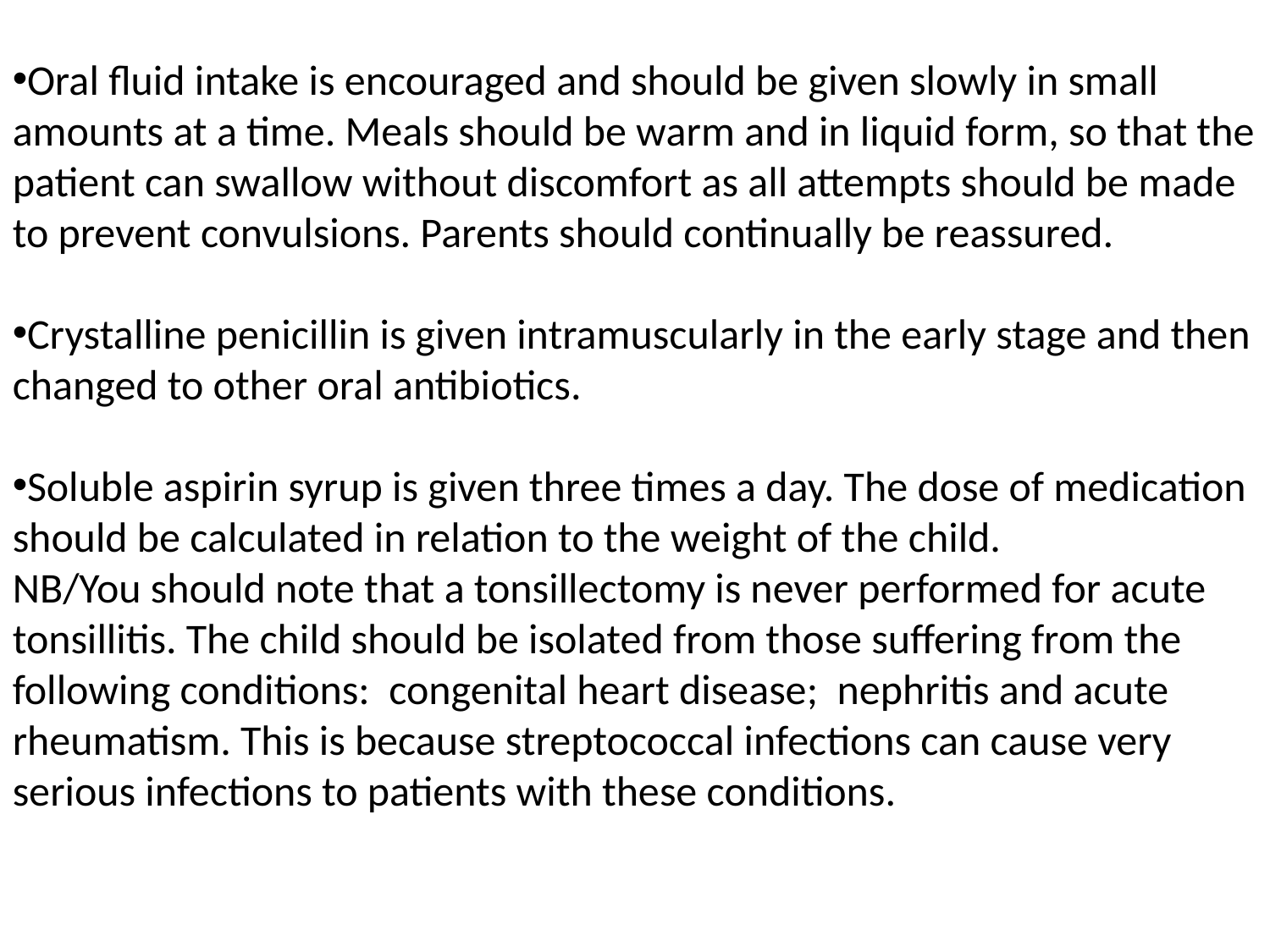

Oral fluid intake is encouraged and should be given slowly in small amounts at a time. Meals should be warm and in liquid form, so that the patient can swallow without discomfort as all attempts should be made to prevent convulsions. Parents should continually be reassured.

Crystalline penicillin is given intramuscularly in the early stage and then changed to other oral antibiotics.

Soluble aspirin syrup is given three times a day. The dose of medication should be calculated in relation to the weight of the child.
NB/You should note that a tonsillectomy is never performed for acute tonsillitis. The child should be isolated from those suffering from the following conditions:  congenital heart disease;  nephritis and acute rheumatism. This is because streptococcal infections can cause very serious infections to patients with these conditions.